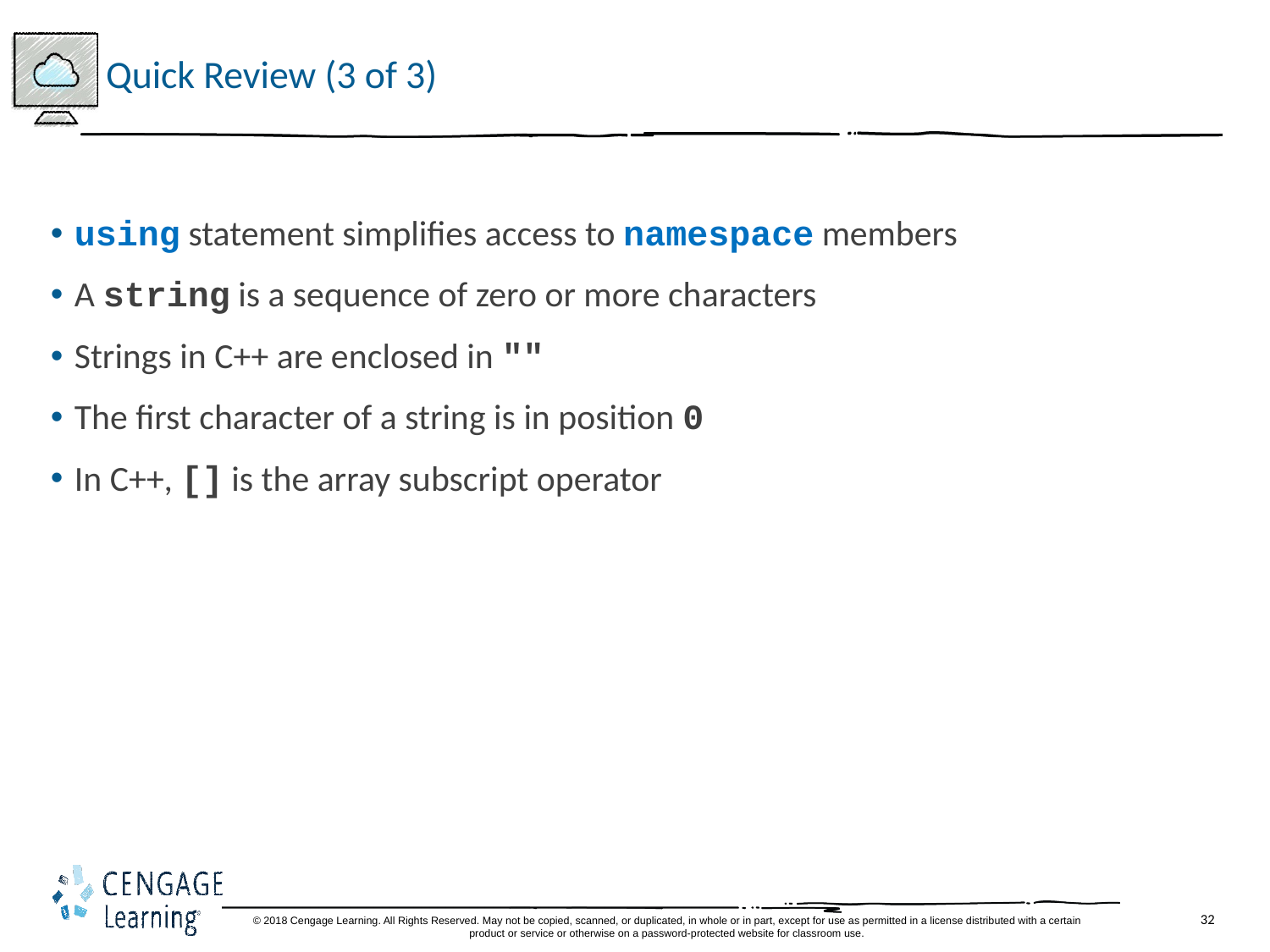

# Quick Review (3 of 3)
using statement simplifies access to namespace members
A string is a sequence of zero or more characters
Strings in C++ are enclosed in ""
The first character of a string is in position 0
In C++, [] is the array subscript operator